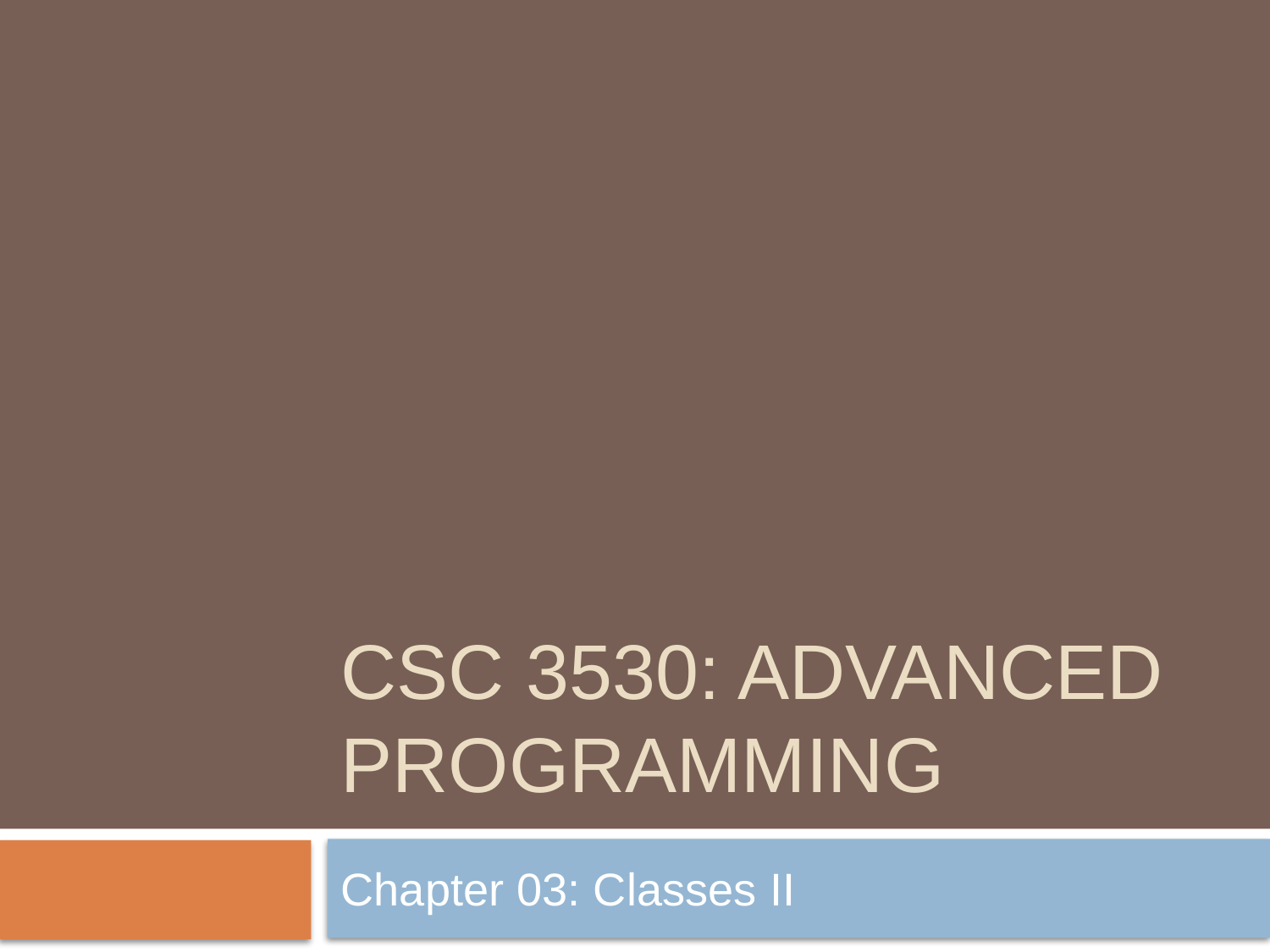

# CSC 3530: ADVANCED PROGRAMMING
Chapter 03: Classes II